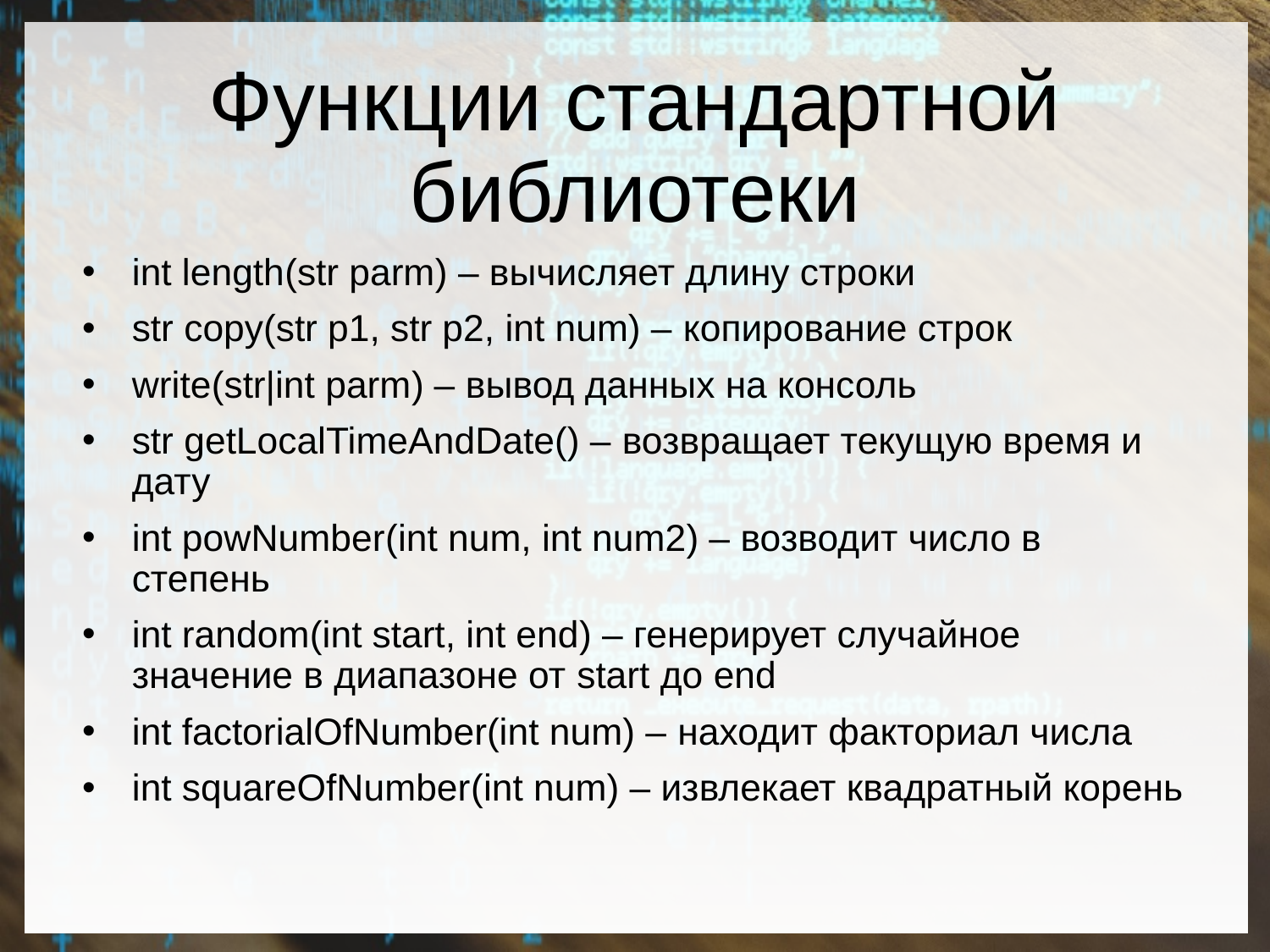

# Функции стандартной библиотеки
int length(str parm) – вычисляет длину строки
str сopy(str p1, str p2, int num) – копирование строк
write(str|int parm) – вывод данных на консоль
str getLocalTimeAndDate() – возвращает текущую время и дату
int powNumber(int num, int num2) – возводит число в степень
int random(int start, int end) – генерирует случайное значение в диапазоне от start до end
int factorialOfNumber(int num) – находит факториал числа
int squareOfNumber(int num) – извлекает квадратный корень